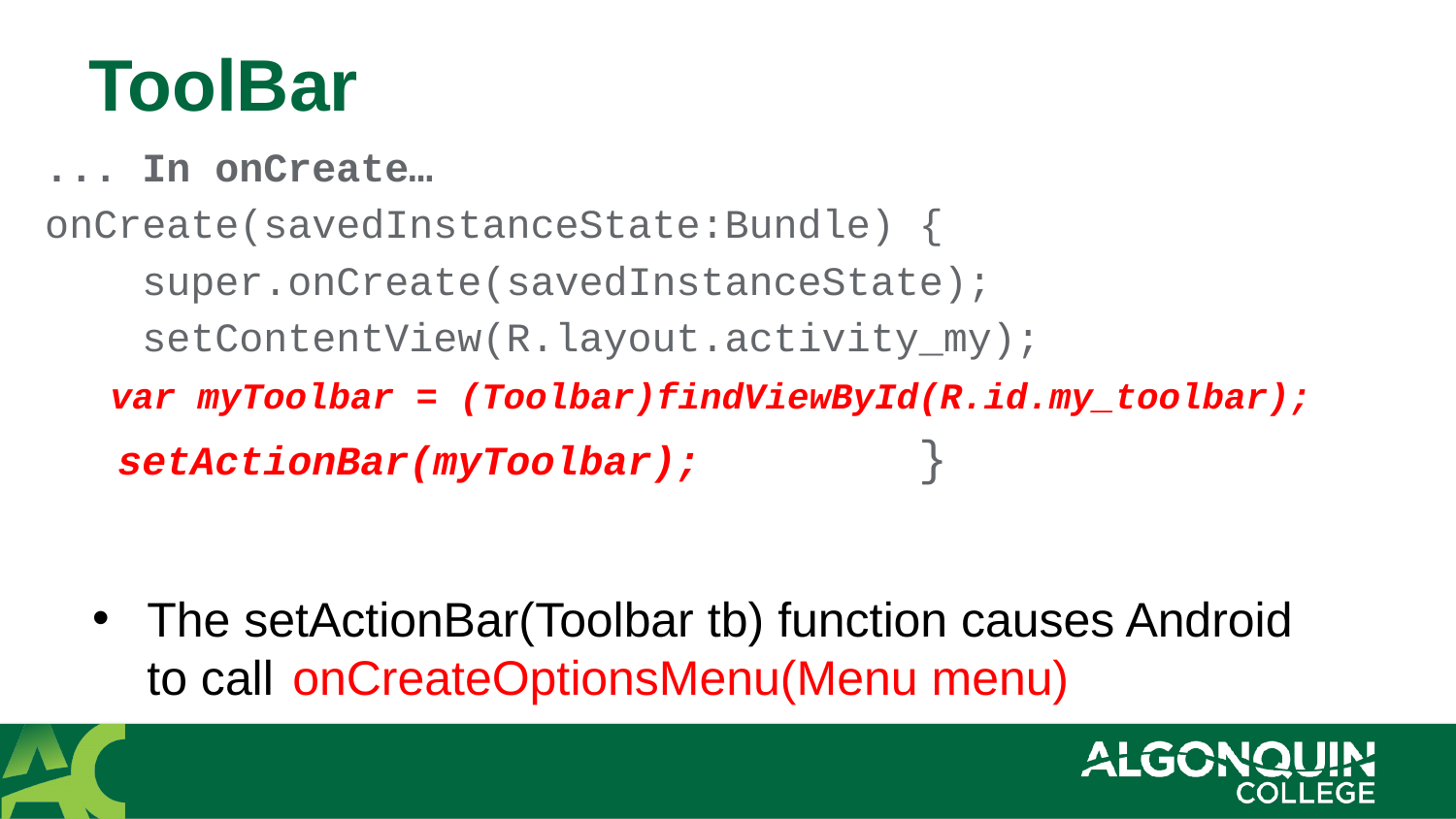

# ToolBar
... In onCreate…
onCreate(savedInstanceState:Bundle) {
    super.onCreate(savedInstanceState);
    setContentView(R.layout.activity_my);
   var myToolbar = (Toolbar)findViewById(R.id.my_toolbar);
   setActionBar(myToolbar);		}

The setActionBar(Toolbar tb) function causes Android to call 	onCreateOptionsMenu(Menu menu)